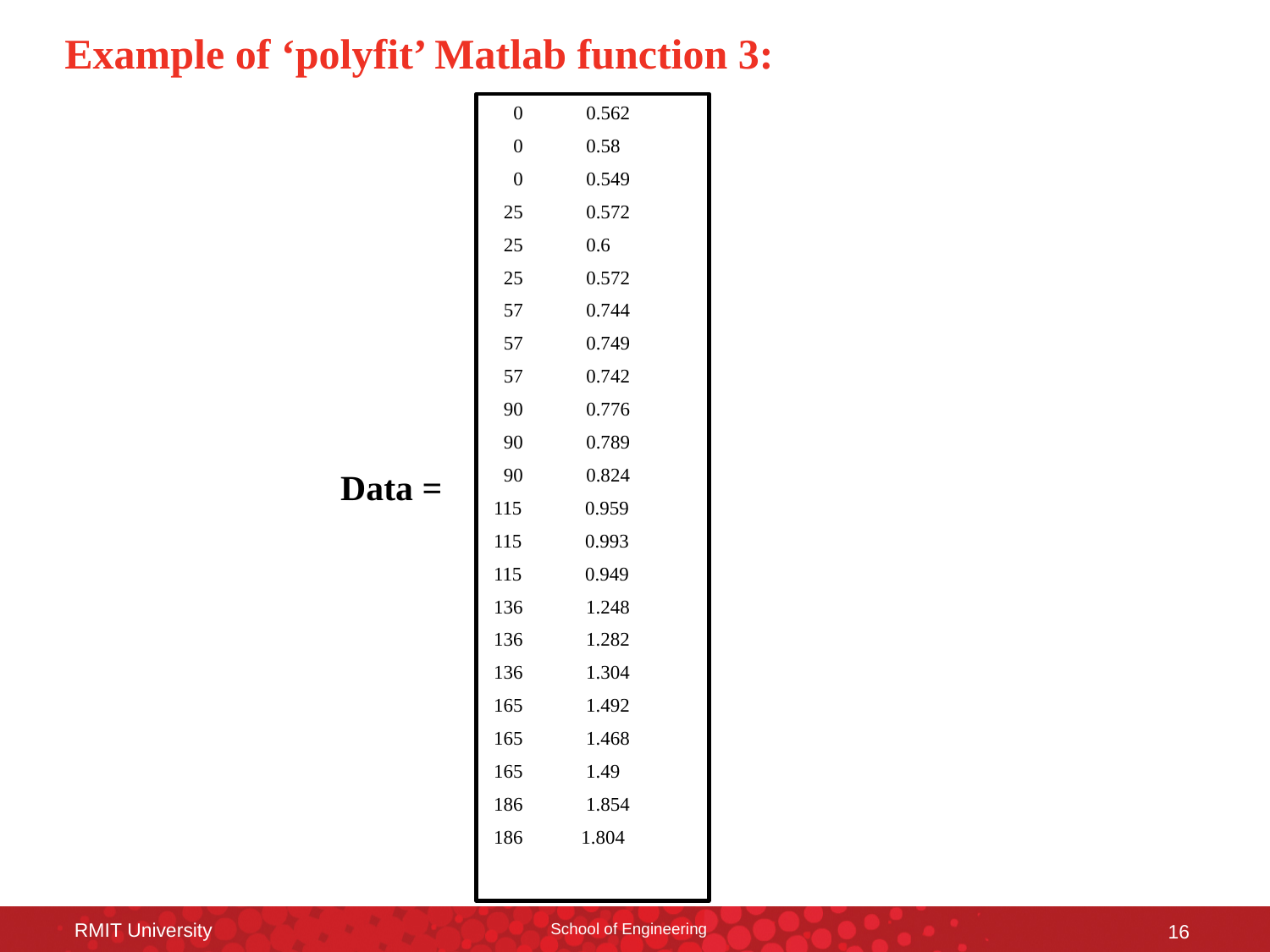

Example of ‘polyfit’ Matlab function 3:
     0             0.562
     0             0.58
     0             0.549
   25             0.572
   25             0.6
   25             0.572
   57             0.744
   57             0.749
   57             0.742
   90             0.776
   90             0.789
   90             0.824
 115             0.959
 115             0.993
 115             0.949
 136             1.248
 136             1.282
 136             1.304
 165             1.492
 165             1.468
 165             1.49
 186             1.854
 186            1.804

Data =
RMIT University
School of Engineering
16